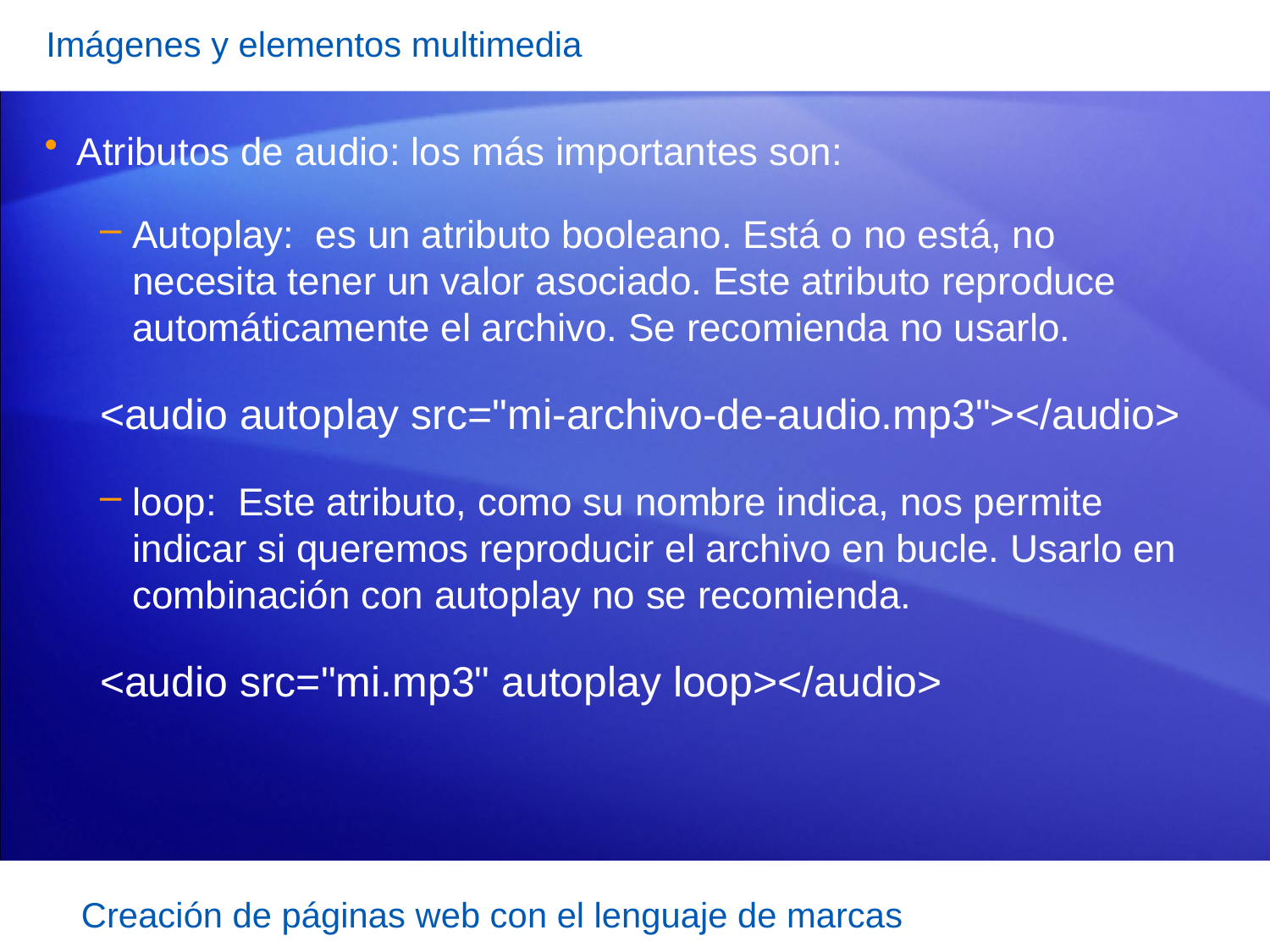

Imágenes y elementos multimedia

Atributos de audio: los más importantes son:
Autoplay:  es un atributo booleano. Está o no está, no necesita tener un valor asociado. Este atributo reproduce automáticamente el archivo. Se recomienda no usarlo.
<audio autoplay src="mi-archivo-de-audio.mp3"></audio>
loop:  Este atributo, como su nombre indica, nos permite indicar si queremos reproducir el archivo en bucle. Usarlo en combinación con autoplay no se recomienda.
<audio src="mi.mp3" autoplay loop></audio>
Creación de páginas web con el lenguaje de marcas